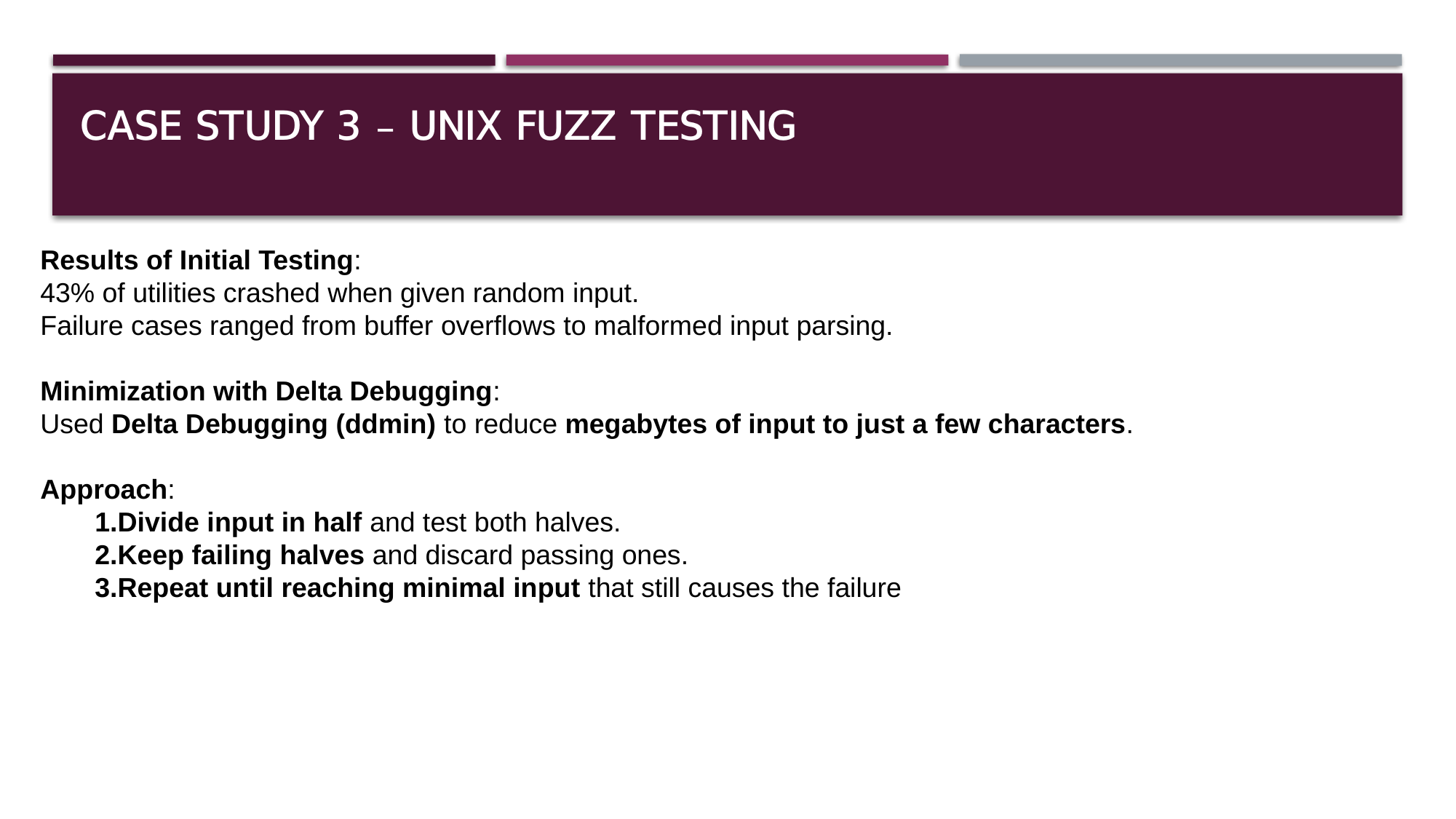

# Case Study 3 – UNIX Fuzz Testing
Results of Initial Testing:
43% of utilities crashed when given random input.
Failure cases ranged from buffer overflows to malformed input parsing.

Minimization with Delta Debugging:
Used Delta Debugging (ddmin) to reduce megabytes of input to just a few characters.

Approach:
Divide input in half and test both halves.
Keep failing halves and discard passing ones.
Repeat until reaching minimal input that still causes the failure